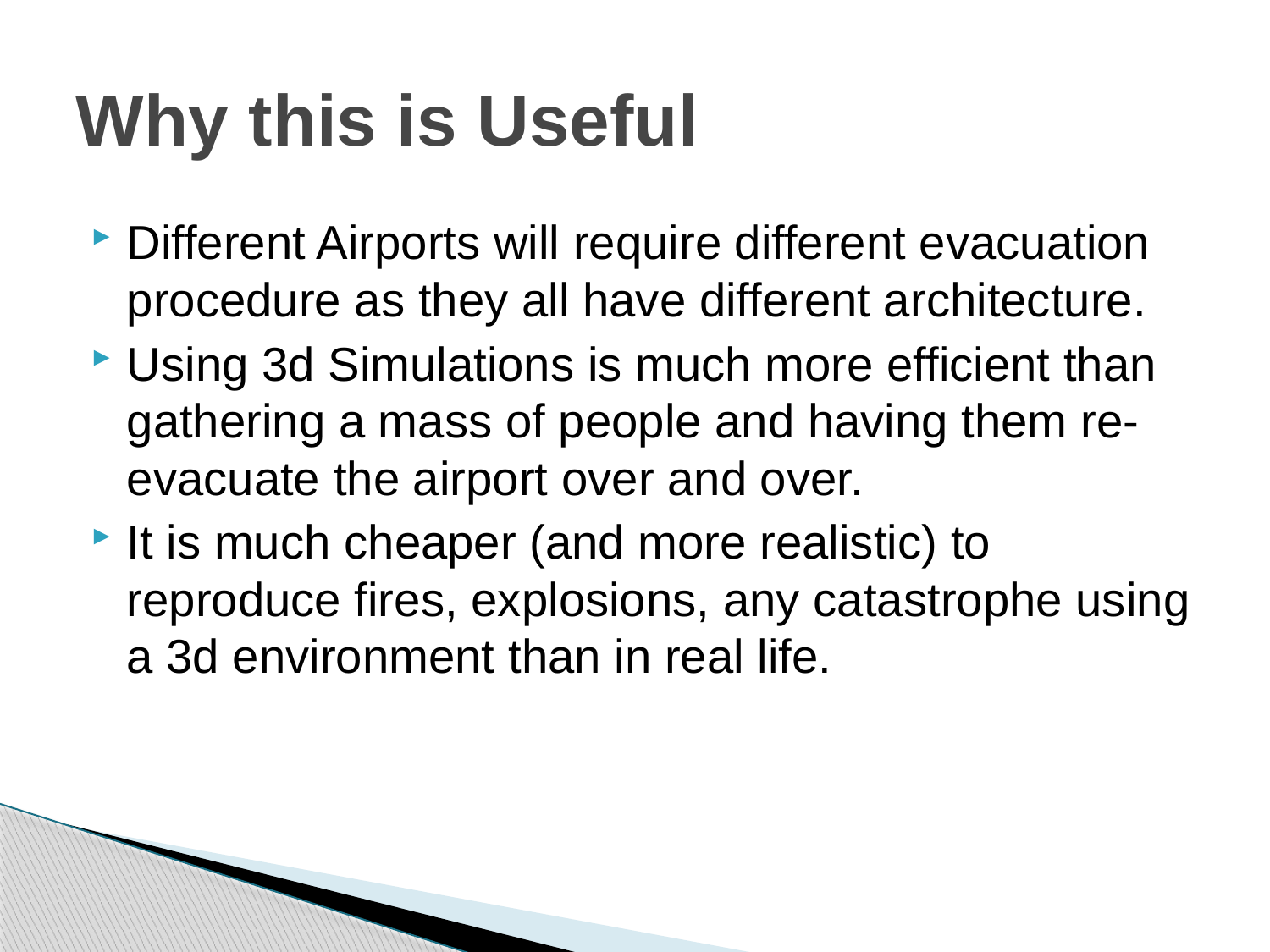

# Why this is Useful
Different Airports will require different evacuation procedure as they all have different architecture.
Using 3d Simulations is much more efficient than gathering a mass of people and having them re-evacuate the airport over and over.
It is much cheaper (and more realistic) to reproduce fires, explosions, any catastrophe using a 3d environment than in real life.